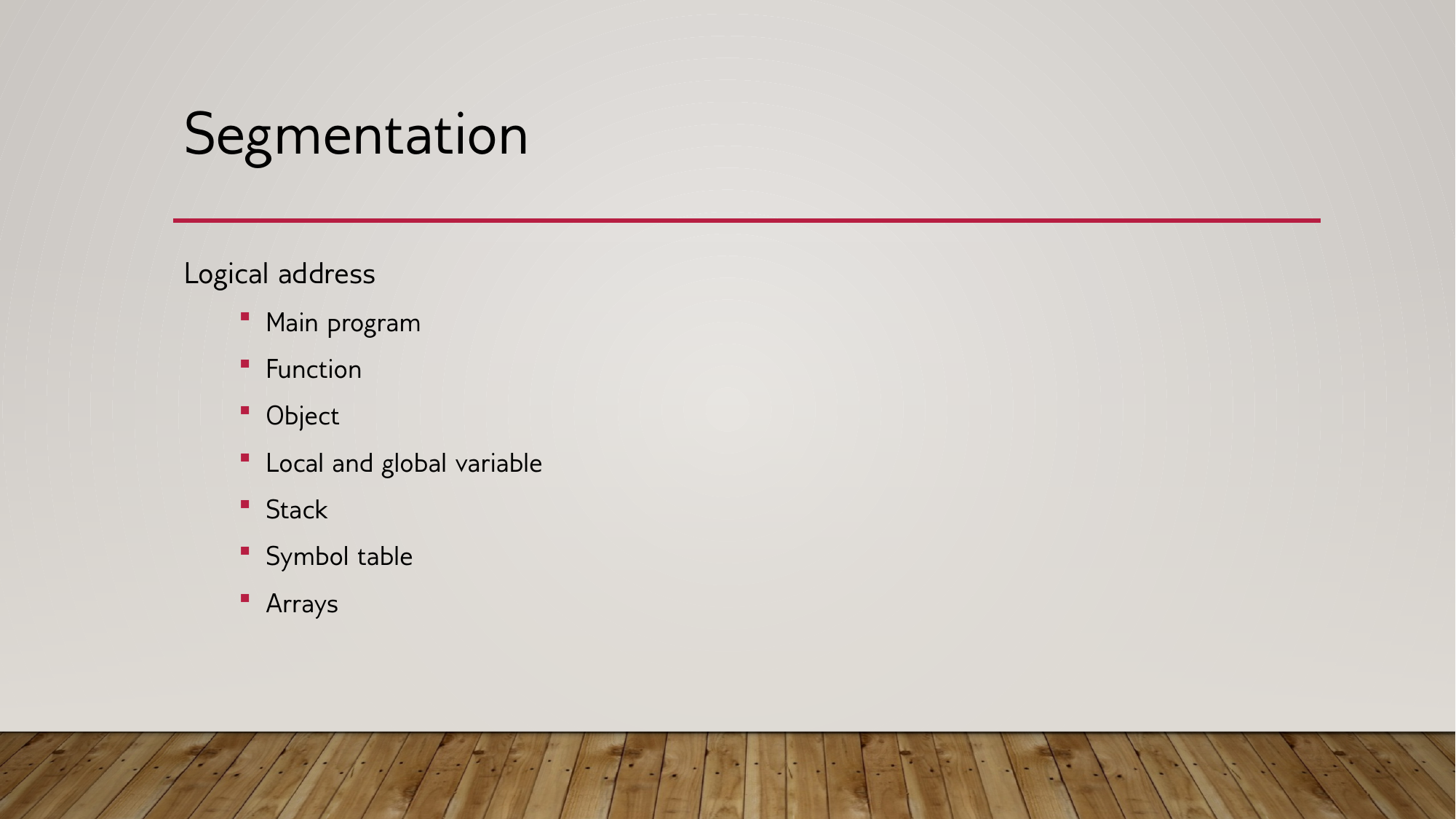

# Segmentation
Logical address
Main program
Function
Object
Local and global variable
Stack
Symbol table
Arrays